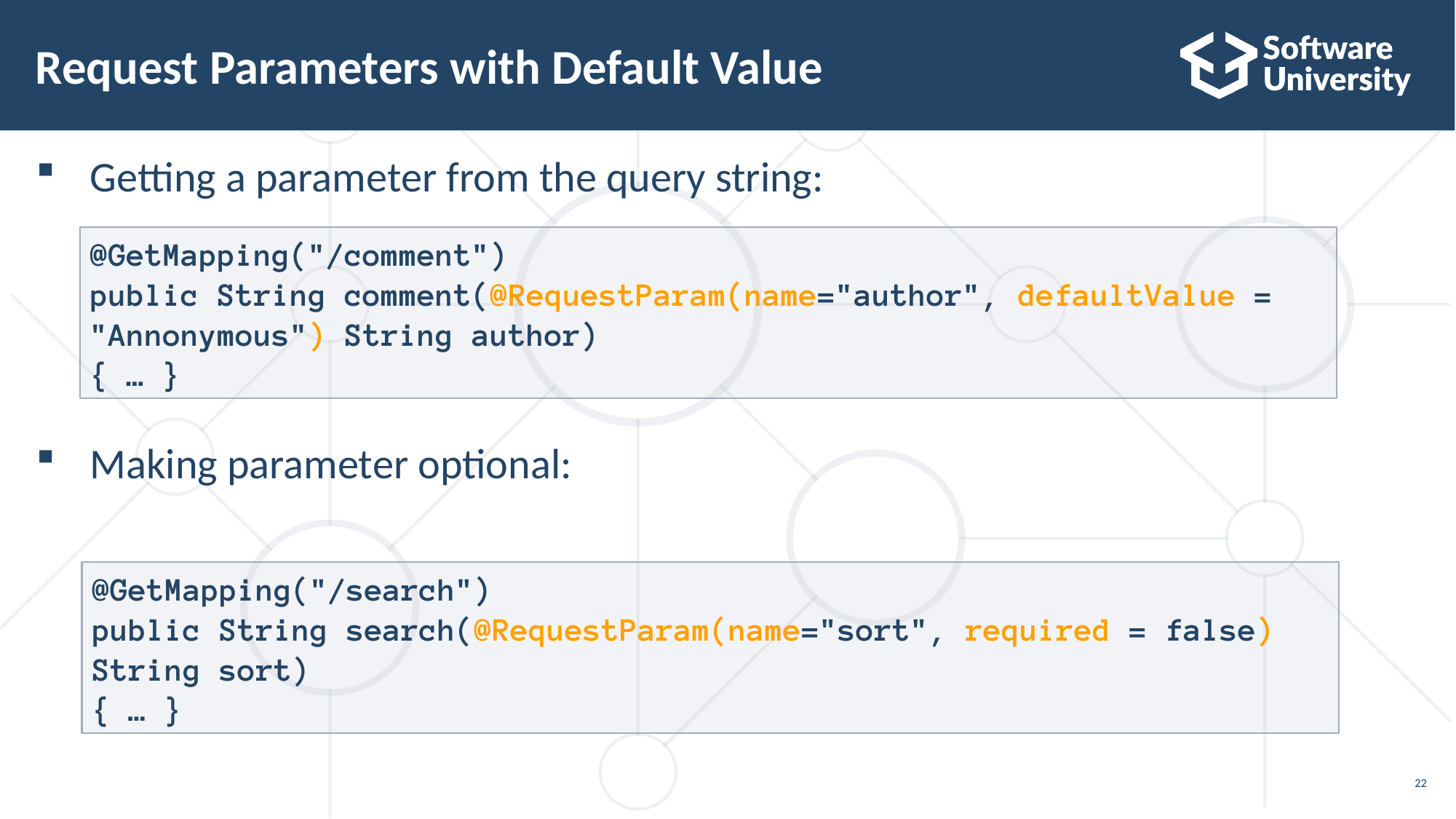

Request Parameters with Default Value
Getting a parameter from the query string:

Making parameter optional:

@GetMapping("/comment")
public String comment(@RequestParam(name="author", defaultValue = "Annonymous") String author)
{ … }
@GetMapping("/search")
public String search(@RequestParam(name="sort", required = false) String sort)
{ … }
22